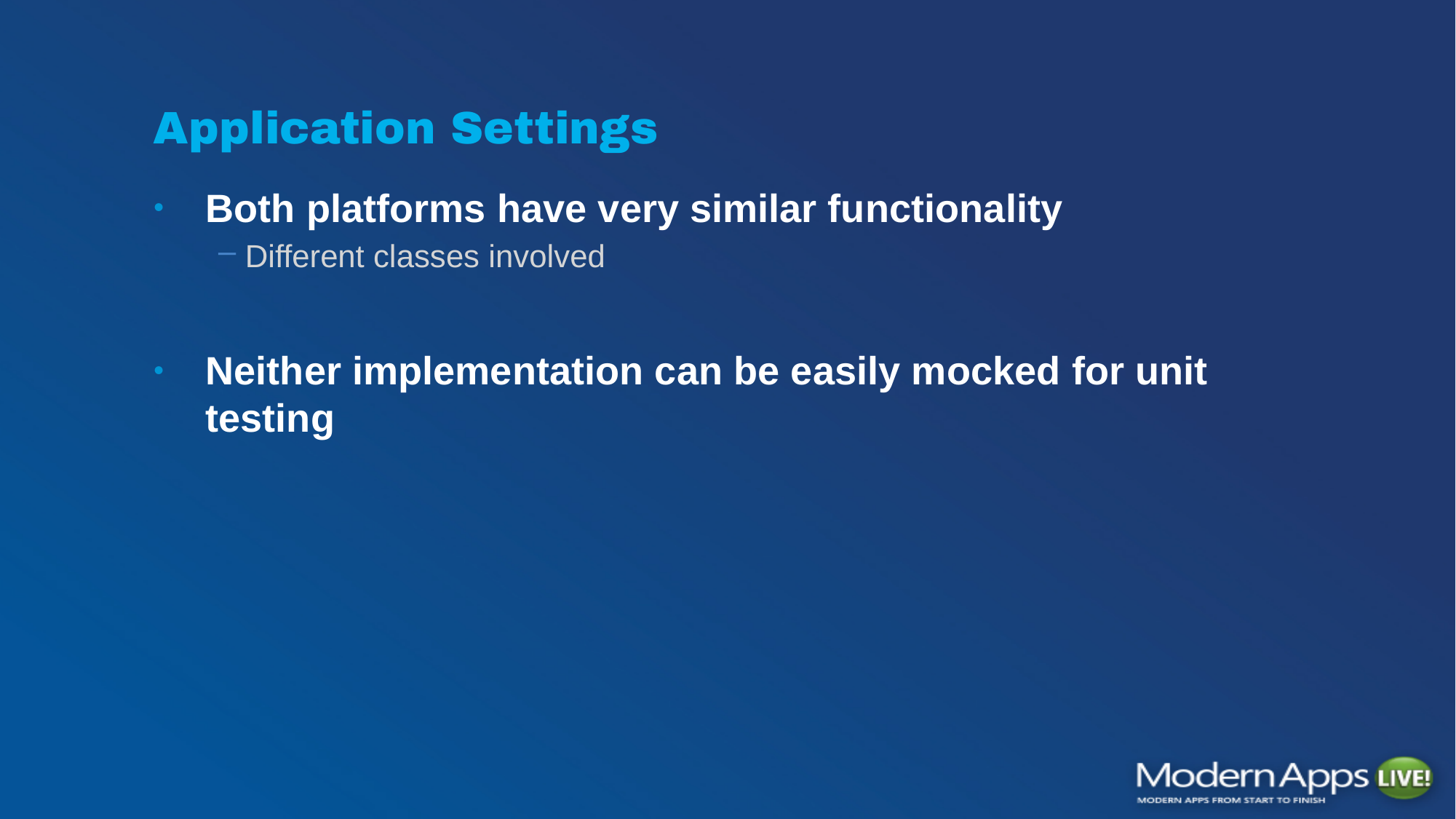

# Application Settings
Both platforms have very similar functionality
Different classes involved

Neither implementation can be easily mocked for unit testing